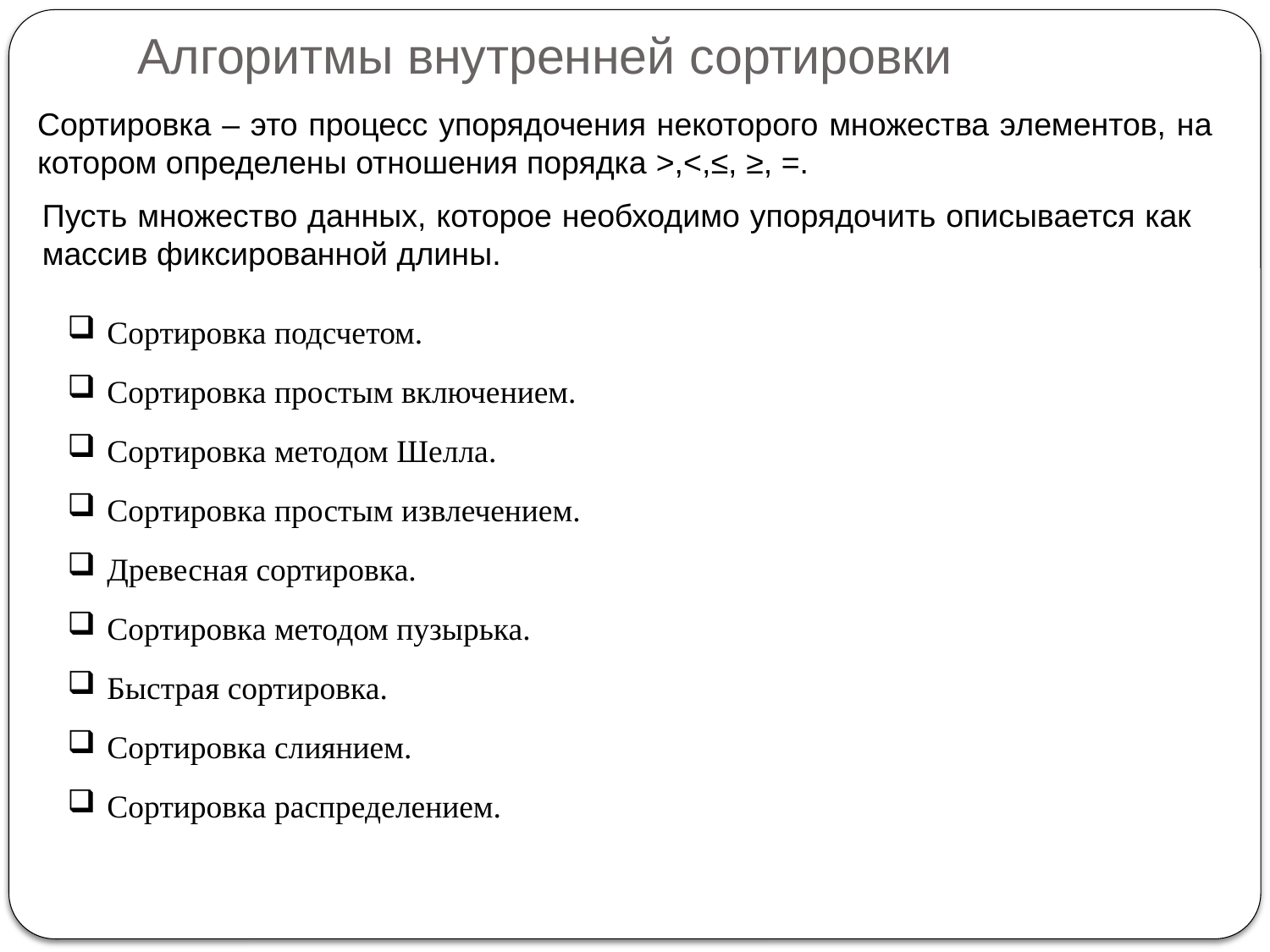

# Алгоритмы внутренней сортировки
Сортировка – это процесс упорядочения некоторого множества элементов, на котором определены отношения порядка >,<,≤, ≥, =.
Пусть множество данных, которое необходимо упорядочить описывается как массив фиксированной длины.
Сортировка подсчетом.
Сортировка простым включением.
Сортировка методом Шелла.
Сортировка простым извлечением.
Древесная сортировка.
Сортировка методом пузырька.
Быстрая сортировка.
Сортировка слиянием.
Сортировка распределением.